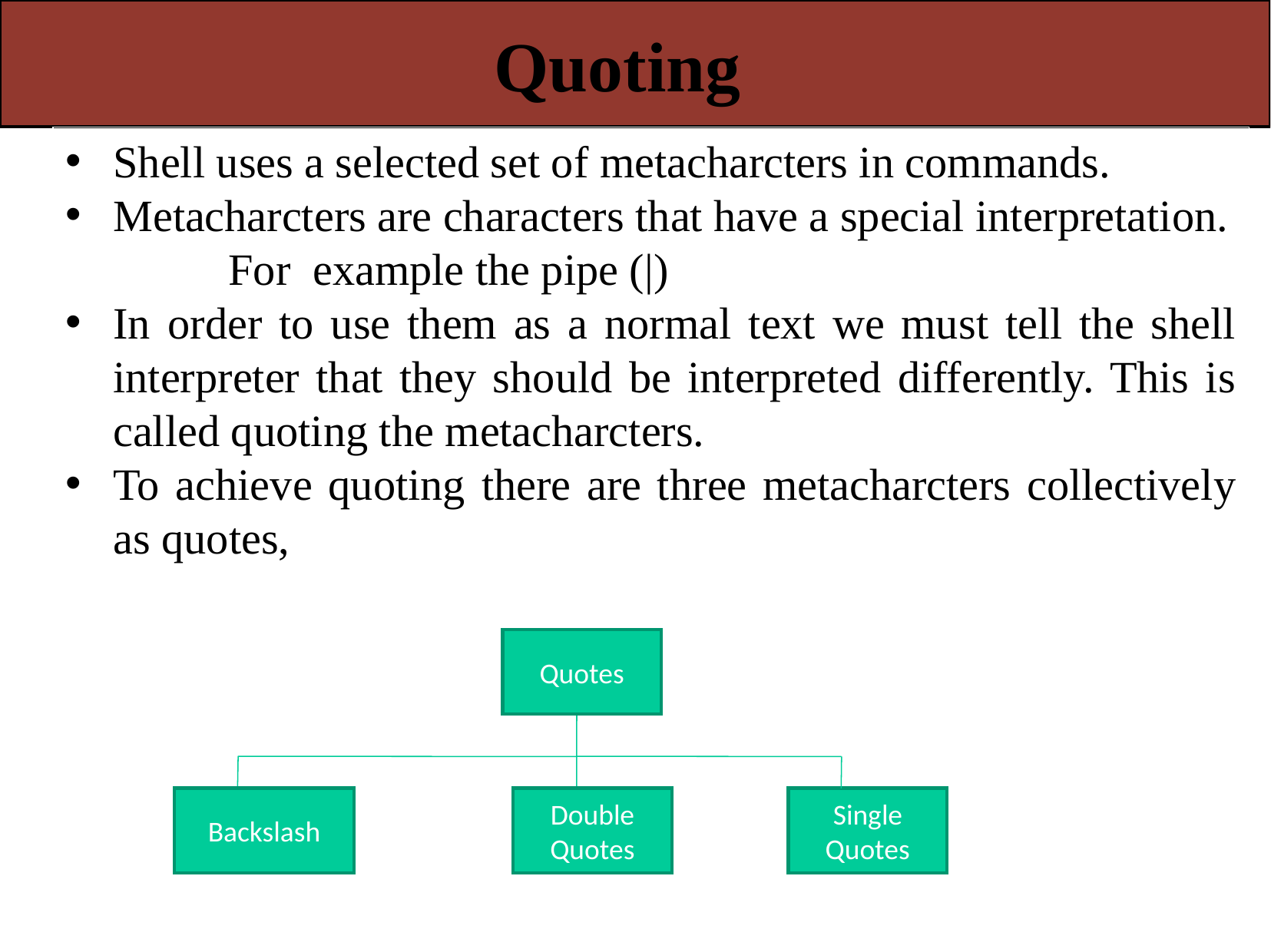

Quoting
Shell uses a selected set of metacharcters in commands.
Metacharcters are characters that have a special interpretation.
		For  example the pipe (|)
In order to use them as a normal text we must tell the shell interpreter that they should be interpreted differently. This is called quoting the metacharcters.
To achieve quoting there are three metacharcters collectively as quotes,

Quotes
Backslash
Double Quotes
Single Quotes
74